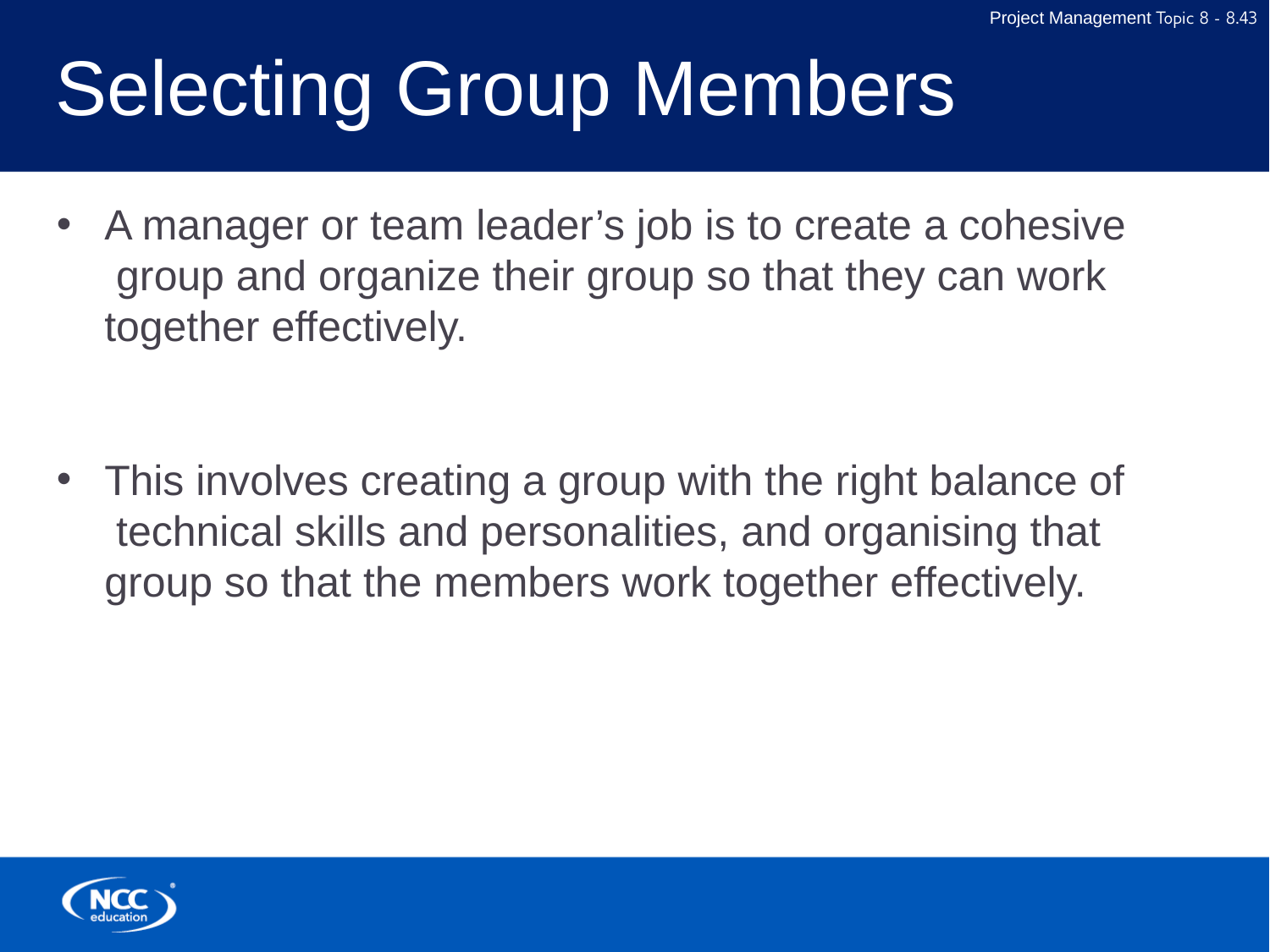

Selecting Group Members
A manager or team leader’s job is to create a cohesive  group and organize their group so that they can work  together effectively.

This involves creating a group with the right balance of  technical skills and personalities, and organising that  group so that the members work together effectively.